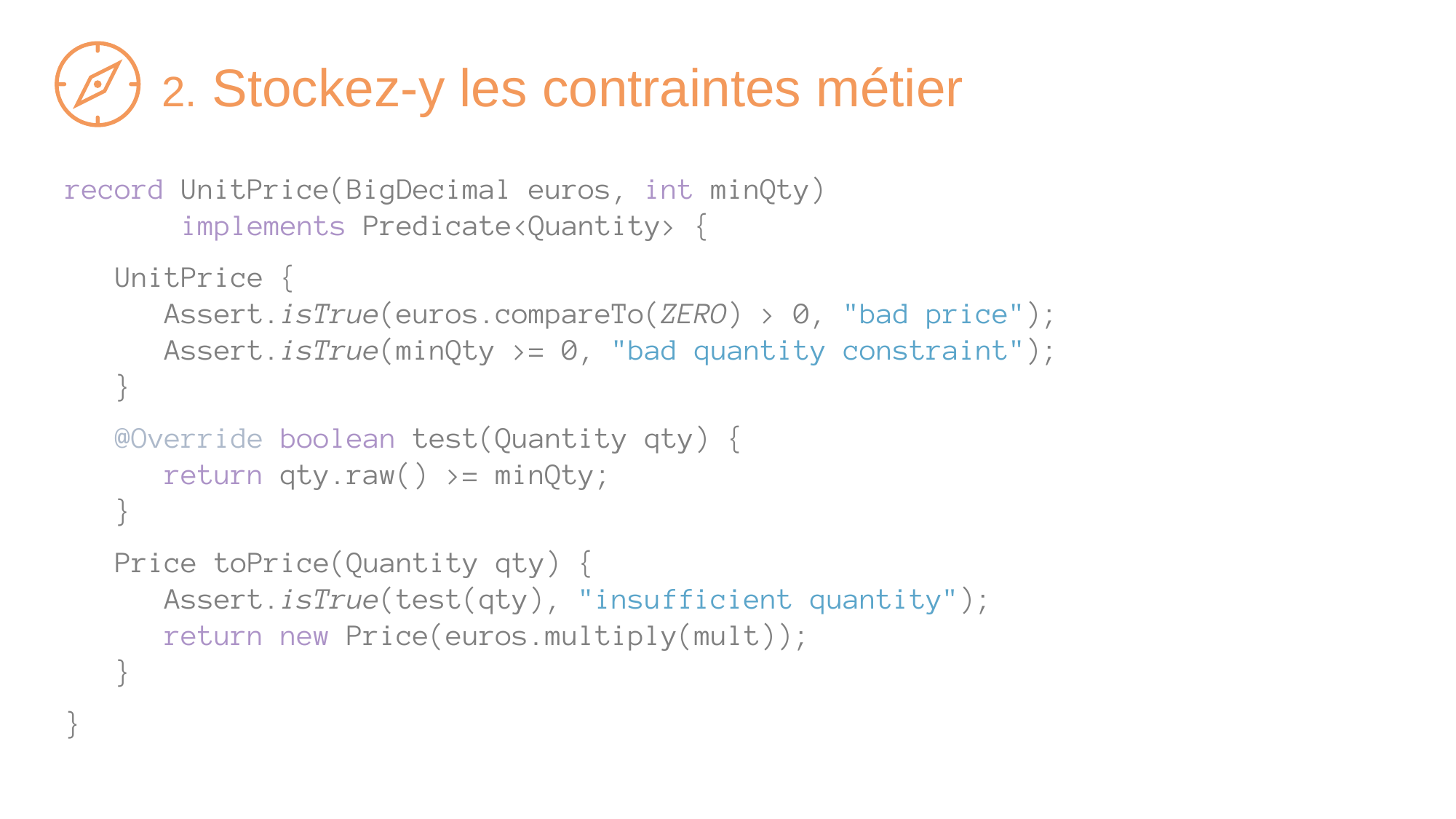

# 2. Stockez-y les contraintes métier
record UnitPrice(BigDecimal euros, int minQty)
       implements Predicate<Quantity> {
   UnitPrice {
      Assert.isTrue(euros.compareTo(ZERO) > 0, "bad price");
      Assert.isTrue(minQty >= 0, "bad quantity constraint");
   }
   @Override boolean test(Quantity qty) {
      return qty.raw() >= minQty;
   }
   Price toPrice(Quantity qty) {
      Assert.isTrue(test(qty), "insufficient quantity");
      return new Price(euros.multiply(mult));
   }
}